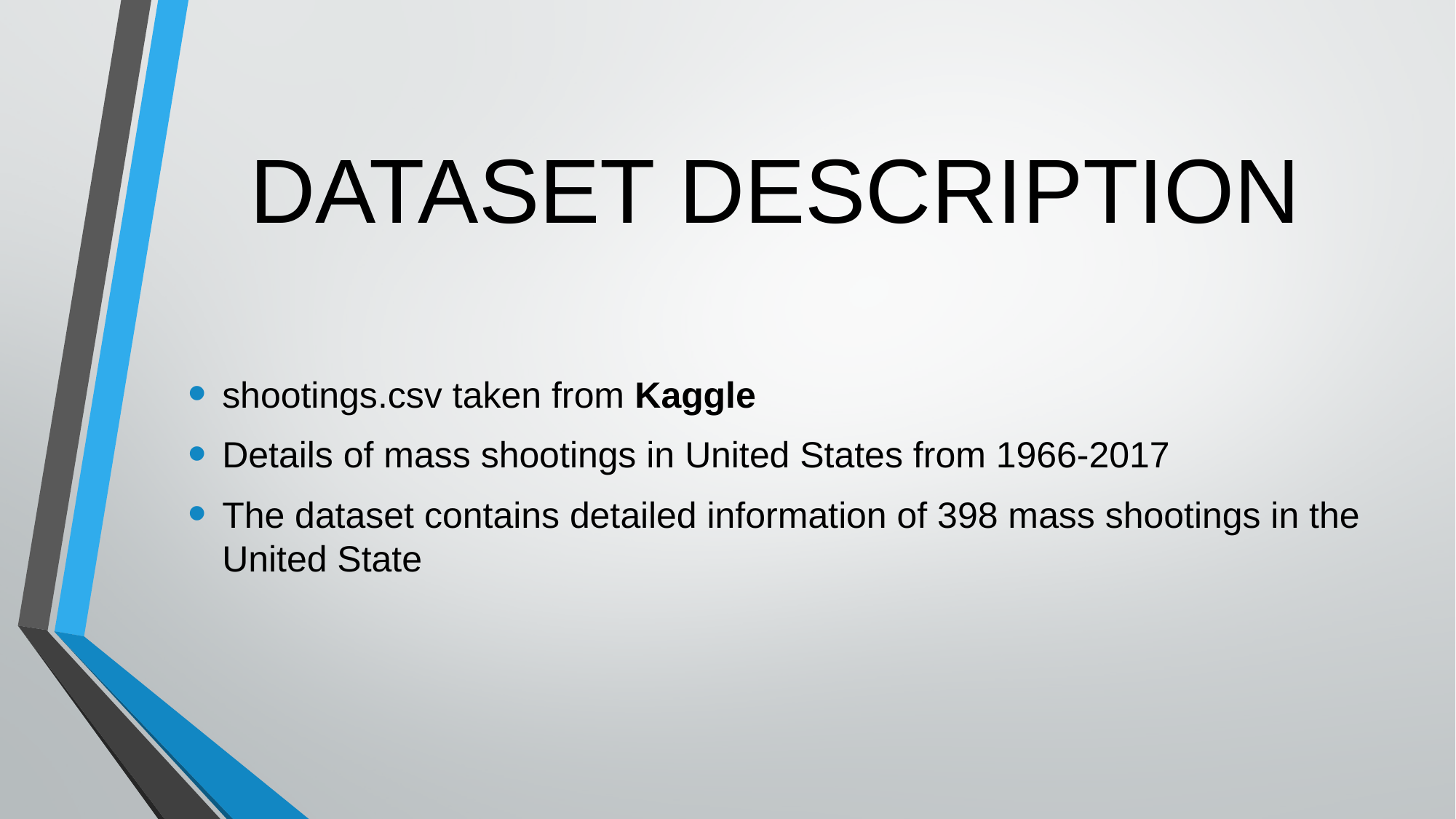

# DATASET DESCRIPTION

shootings.csv taken from Kaggle
Details of mass shootings in United States from 1966-2017
The dataset contains detailed information of 398 mass shootings in the United State